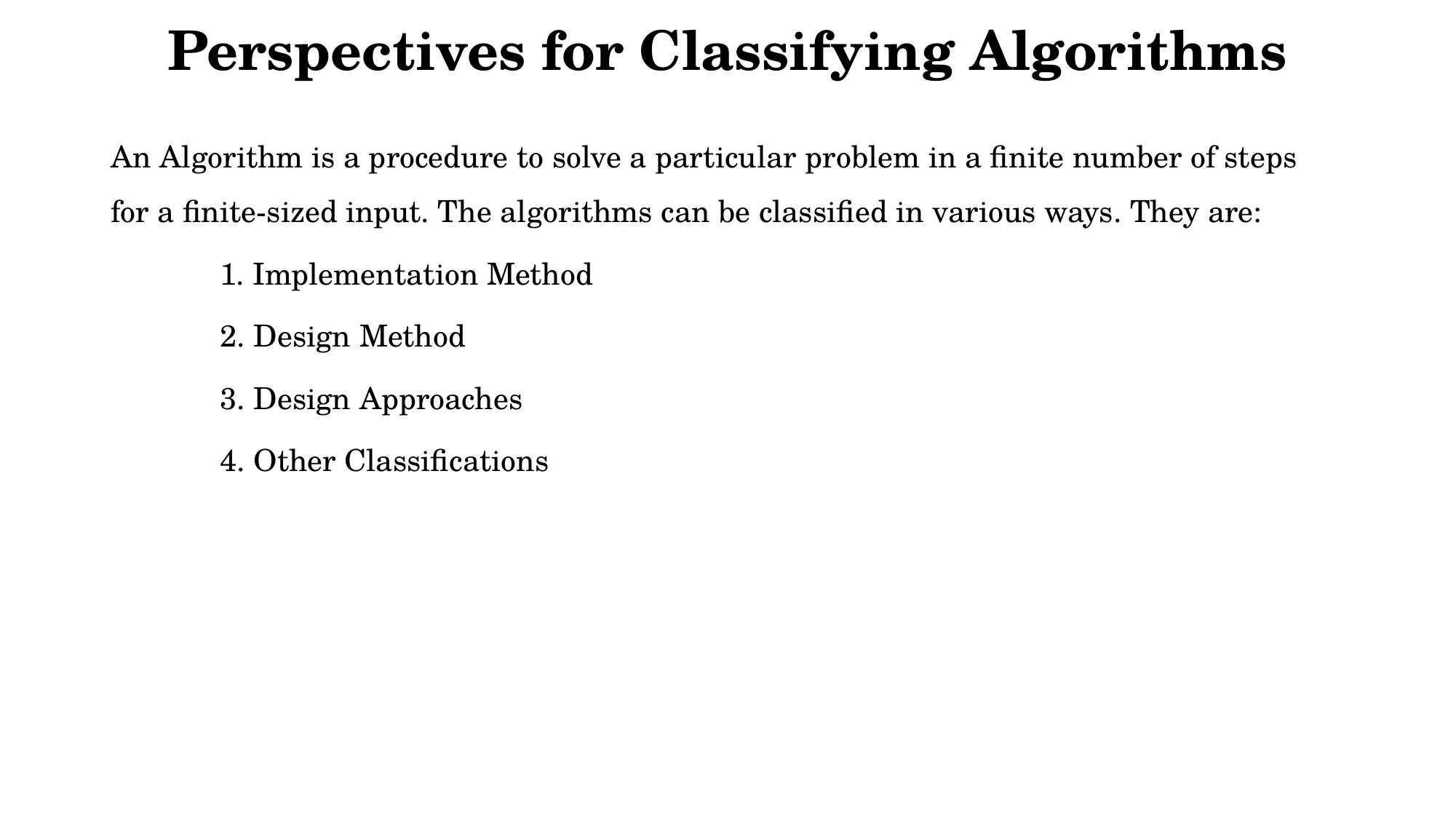

# Perspectives for Classifying Algorithms
An Algorithm is a procedure to solve a particular problem in a finite number of steps for a finite-sized input. The algorithms can be classified in various ways. They are:
1. Implementation Method
2. Design Method
3. Design Approaches
4. Other Classifications